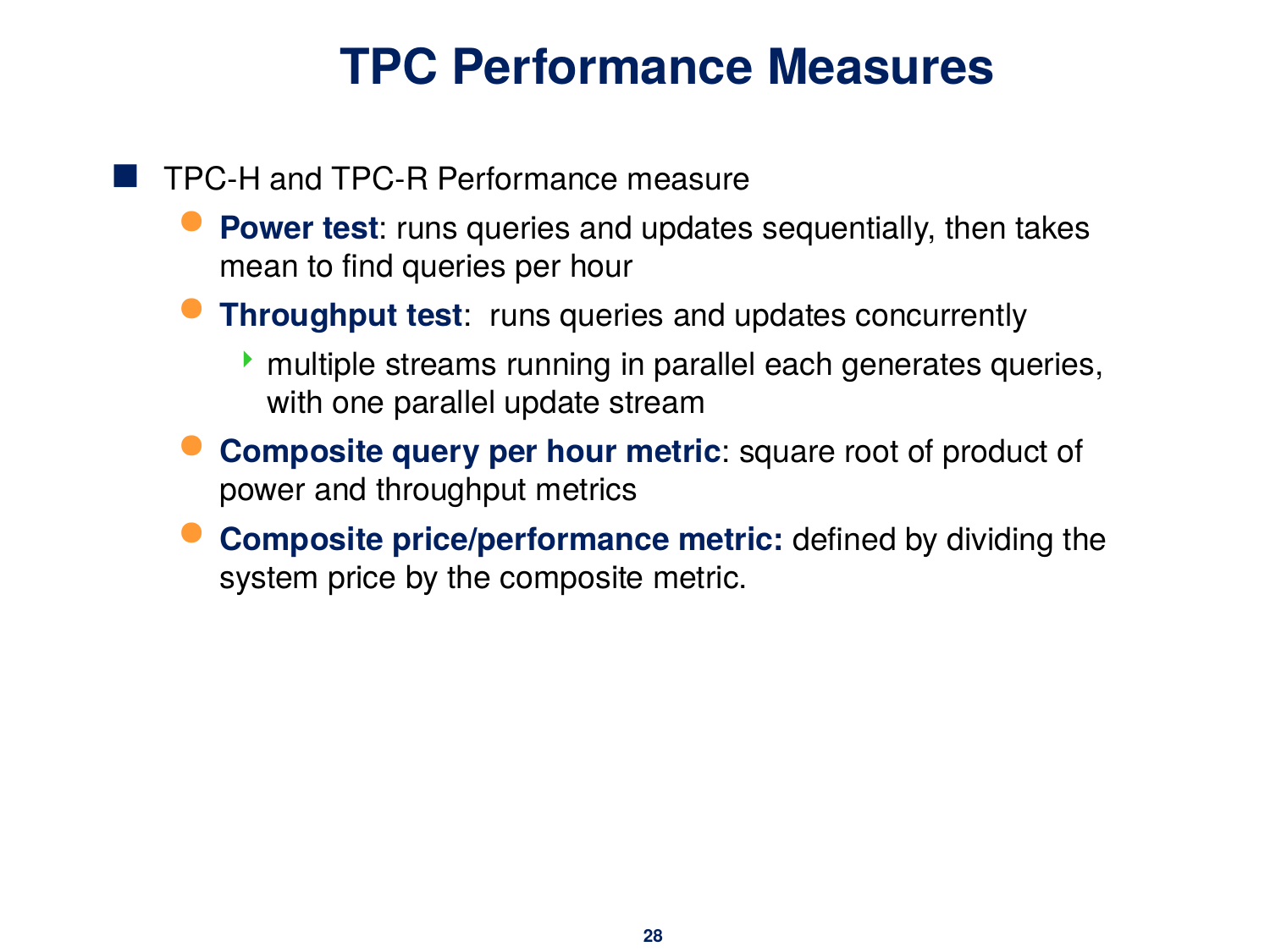

# TPC Performance Measures
TPC-H and TPC-R Performance measure
Power test: runs queries and updates sequentially, then takes mean to find queries per hour
Throughput test:  runs queries and updates concurrently
multiple streams running in parallel each generates queries, with one parallel update stream
Composite query per hour metric: square root of product of power and throughput metrics
Composite price/performance metric: defined by dividing the system price by the composite metric.